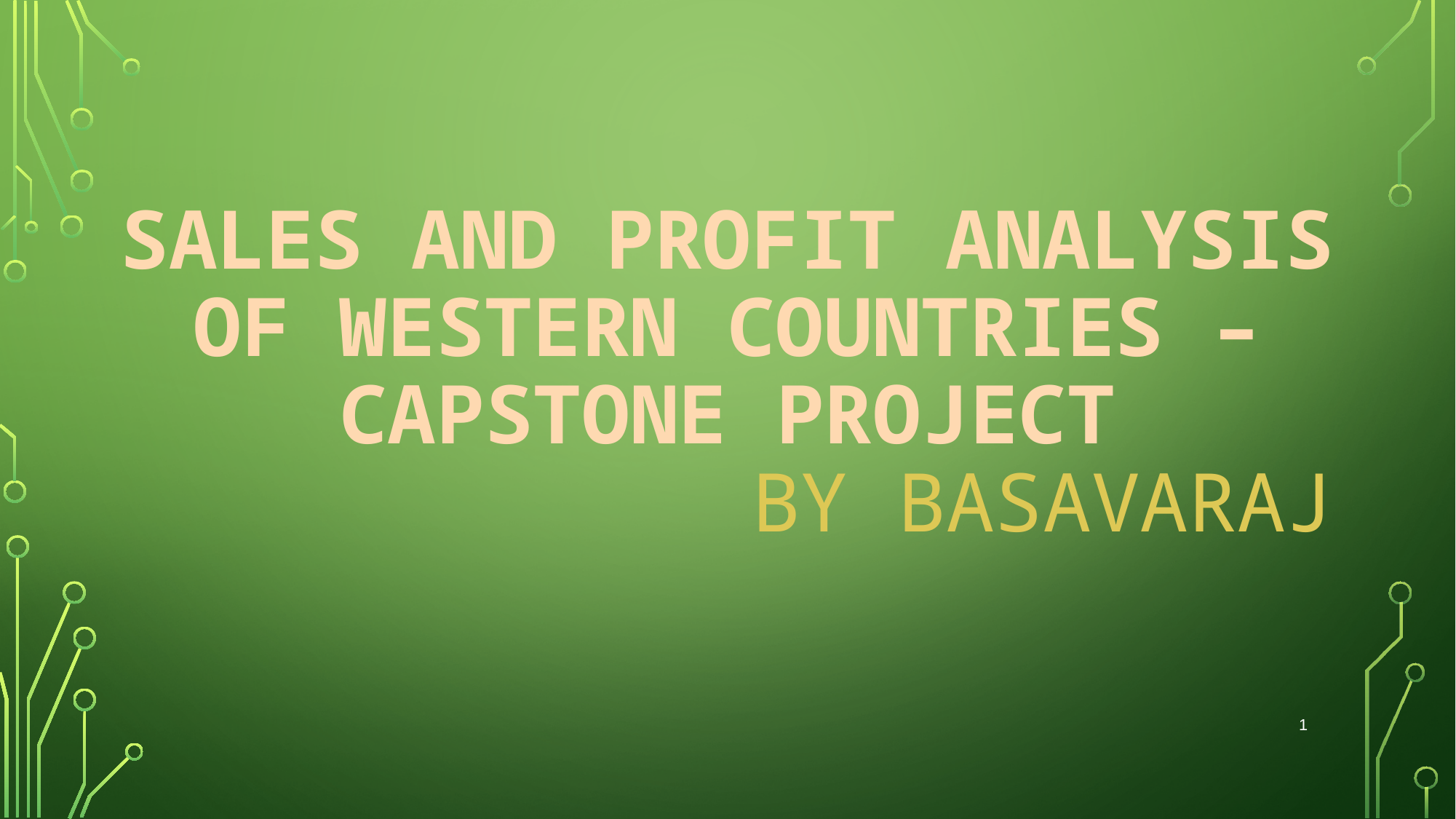

# Sales and Profit Analysis of Western Countries – Capstone Project By Basavaraj
1